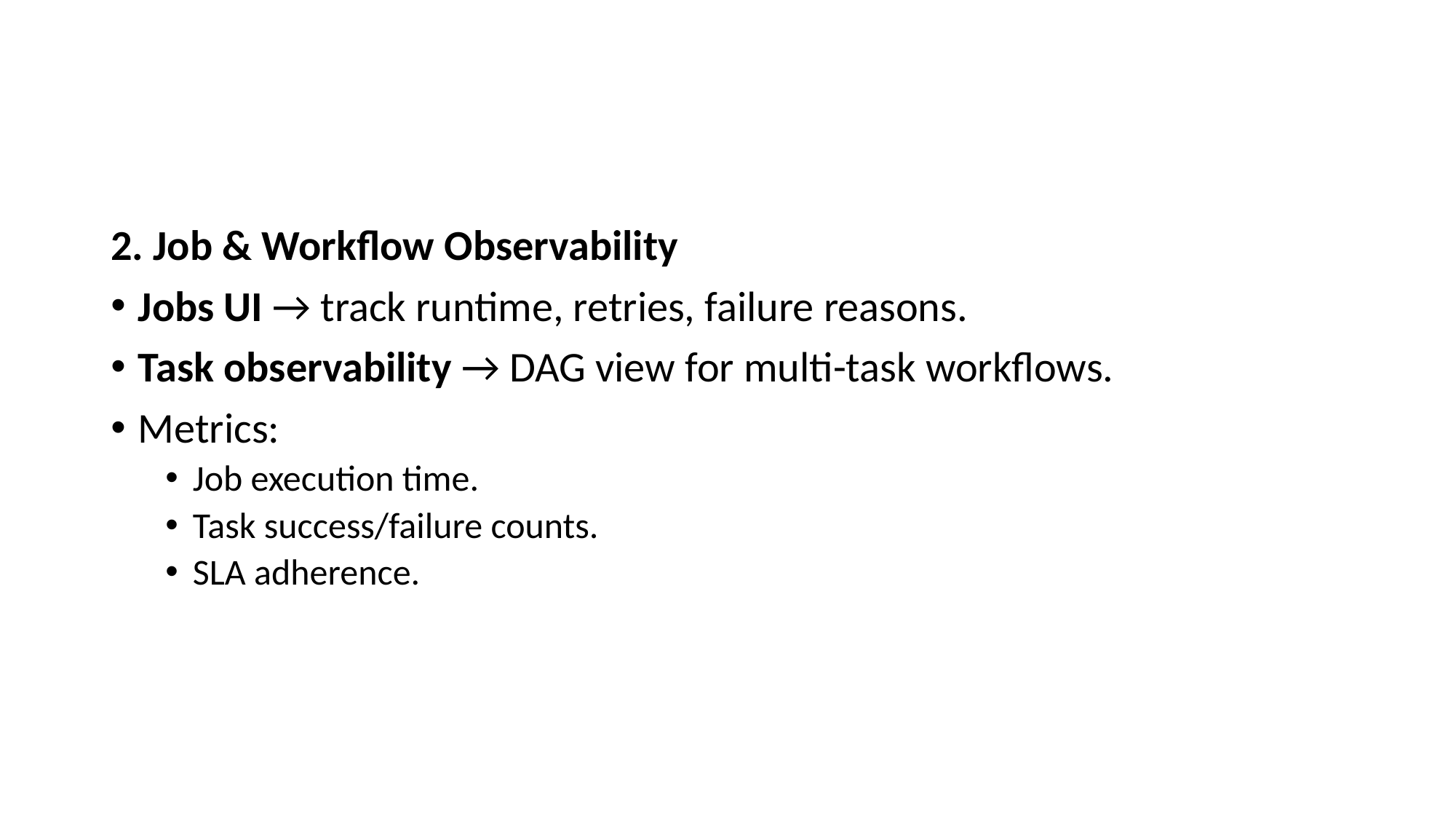

2. Job & Workflow Observability
Jobs UI → track runtime, retries, failure reasons.
Task observability → DAG view for multi-task workflows.
Metrics:
Job execution time.
Task success/failure counts.
SLA adherence.